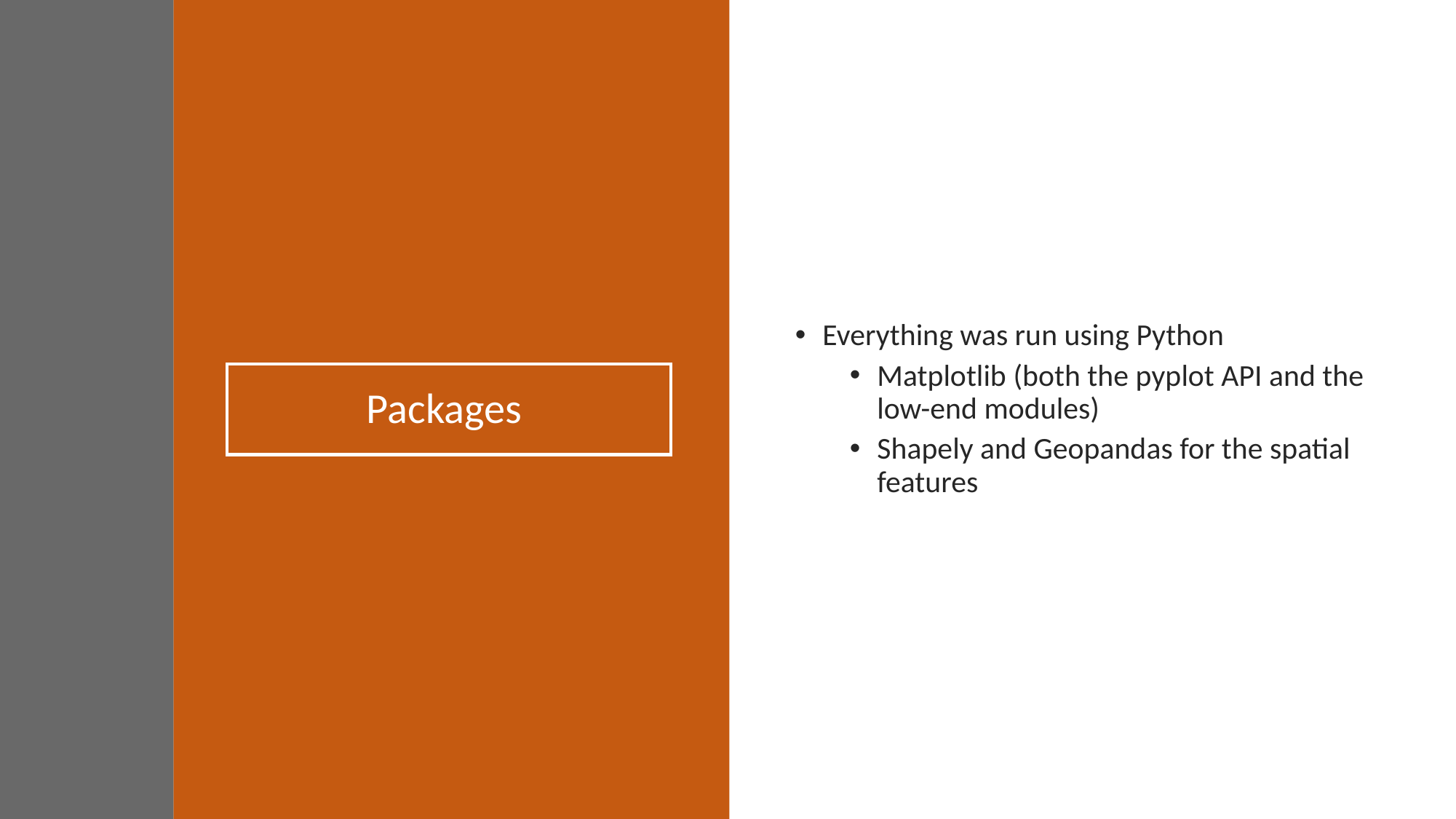

Everything was run using Python
Matplotlib (both the pyplot API and the low-end modules)
Shapely and Geopandas for the spatial features
# Packages